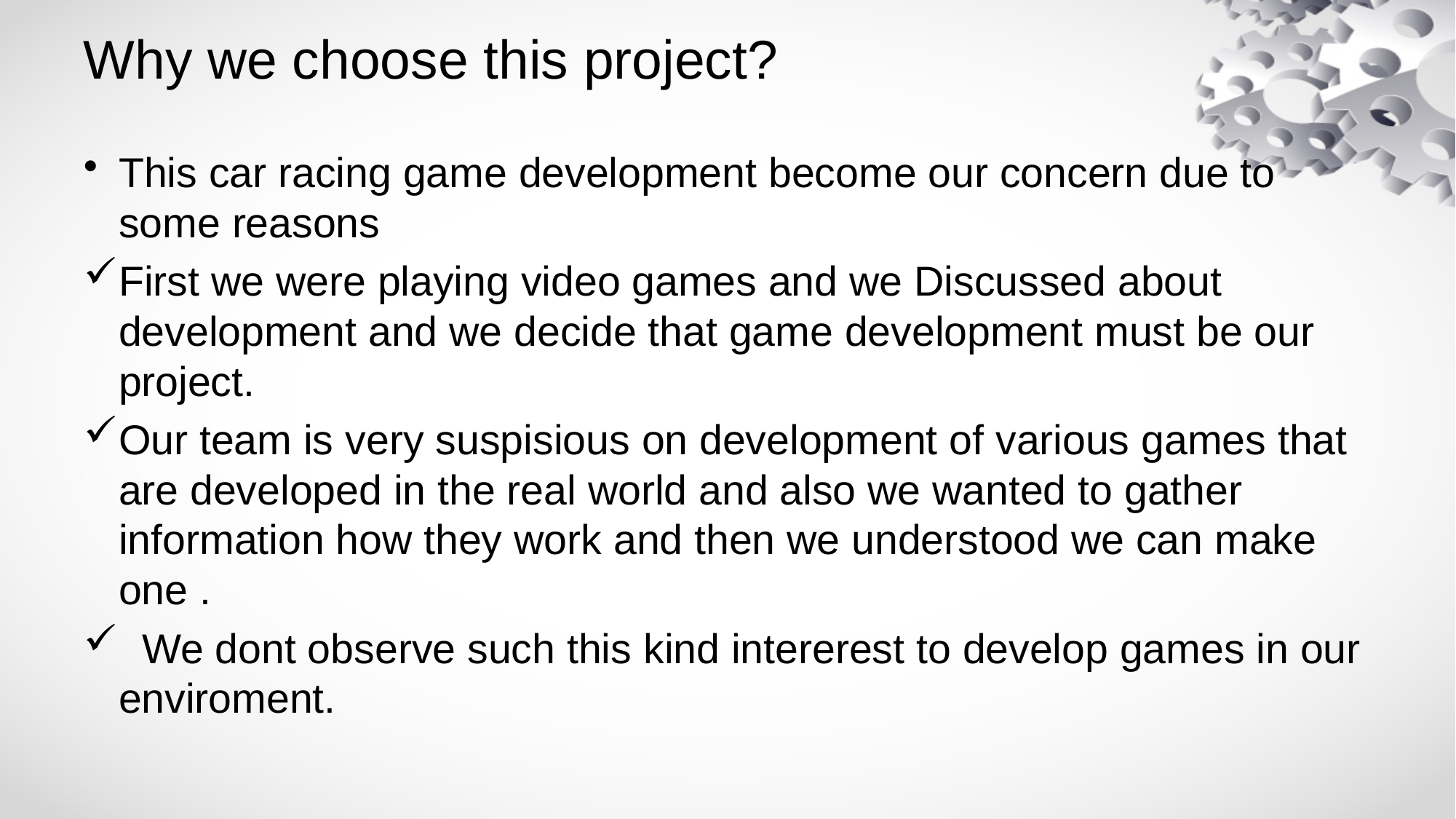

# Why we choose this project?
This car racing game development become our concern due to some reasons
First we were playing video games and we Discussed about development and we decide that game development must be our project.
Our team is very suspisious on development of various games that are developed in the real world and also we wanted to gather information how they work and then we understood we can make one .
  We dont observe such this kind intererest to develop games in our enviroment.